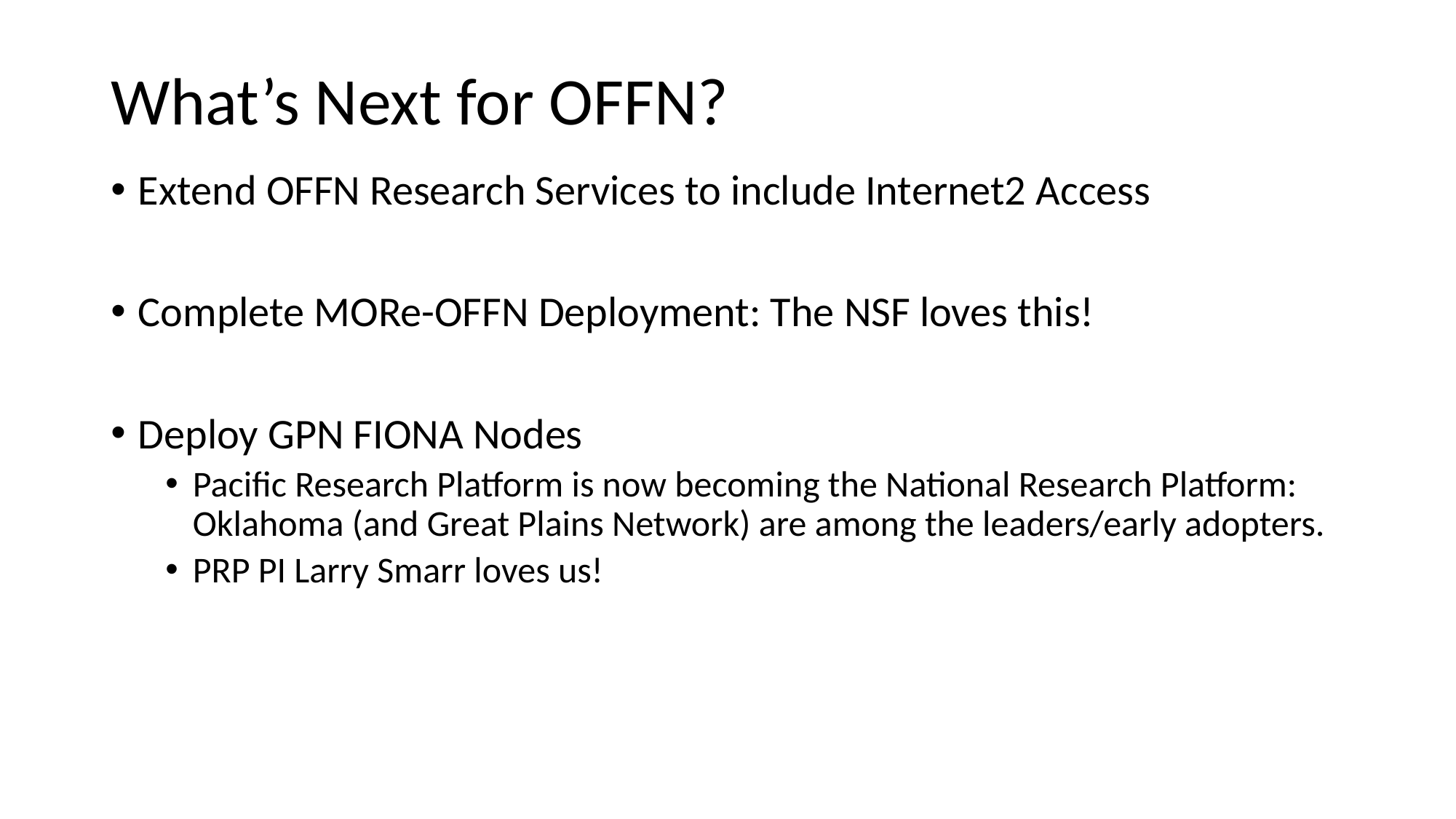

# What’s Next for OFFN?
Extend OFFN Research Services to include Internet2 Access

Complete MORe-OFFN Deployment: The NSF loves this!

Deploy GPN FIONA Nodes
Pacific Research Platform is now becoming the National Research Platform: Oklahoma (and Great Plains Network) are among the leaders/early adopters.
PRP PI Larry Smarr loves us!